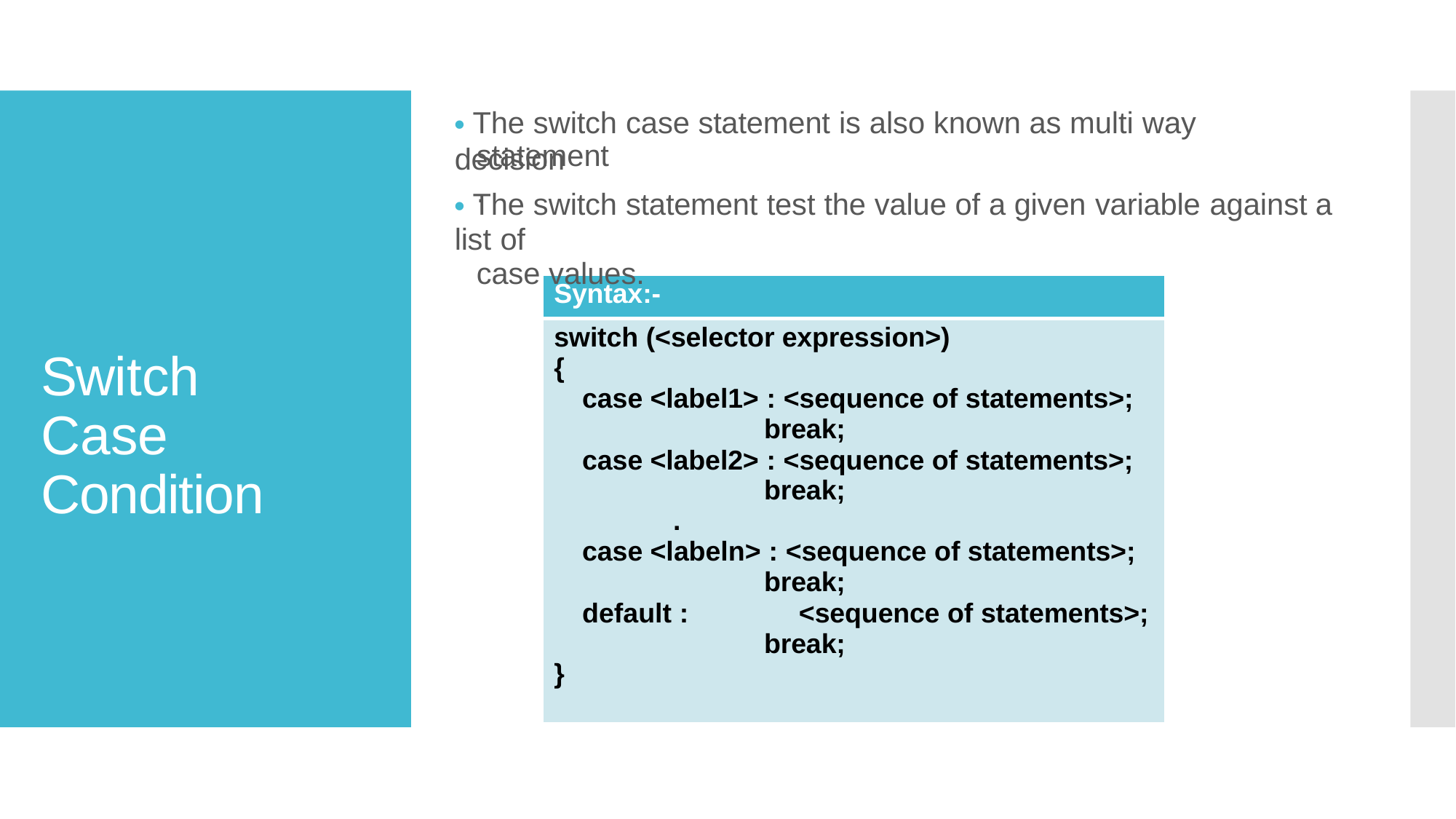

🞄 The switch case statement is also known as multi way decision
# statement.
🞄 The switch statement test the value of a given variable against a list of
case values.
| Syntax:- |
| --- |
| switch (<selector expression>) { case <label1> : <sequence of statements>; break; case <label2> : <sequence of statements>; break; . case <labeln> : <sequence of statements>; break; default : <sequence of statements>; break; } |
Switch Case  Condition